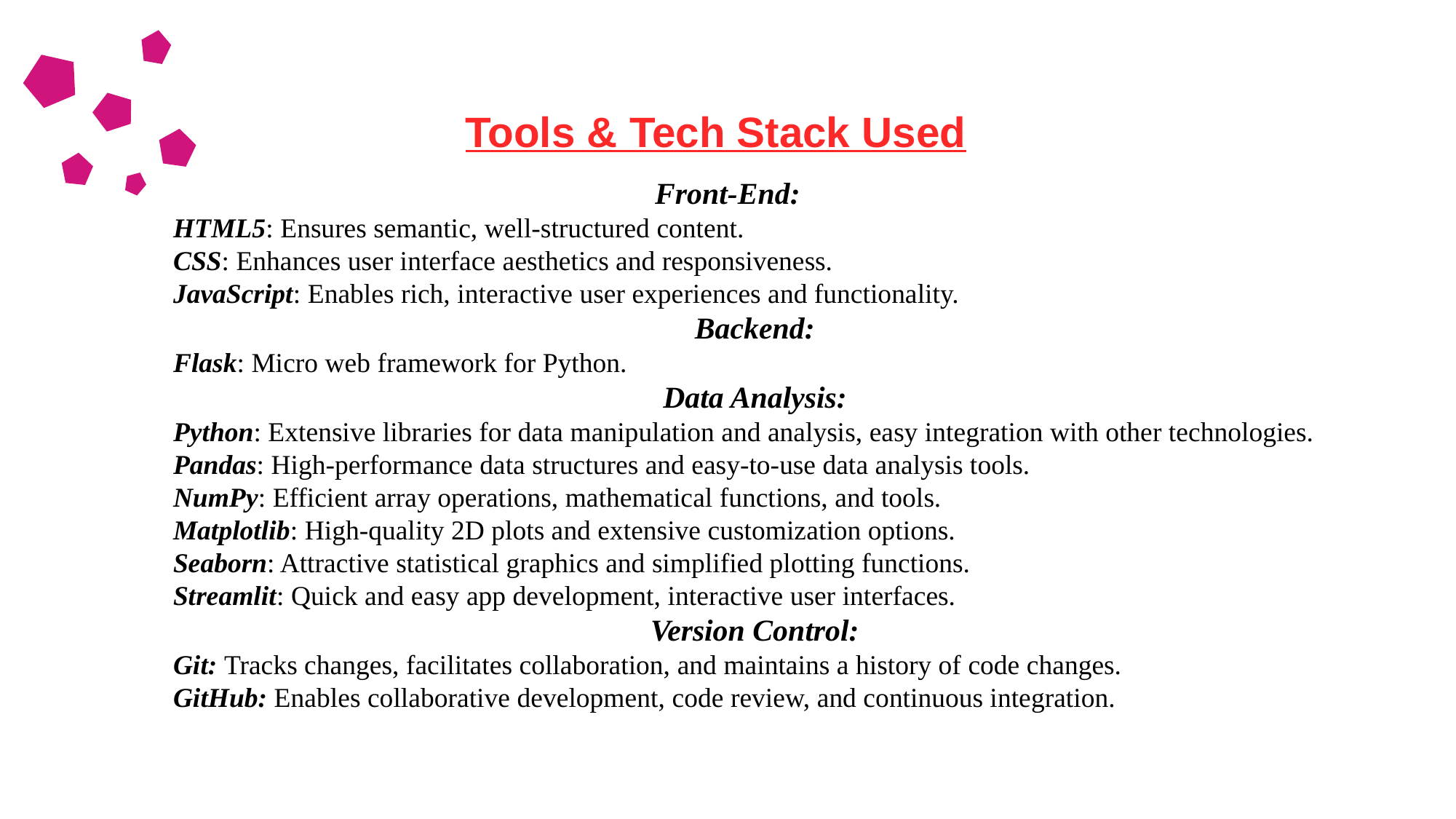

Tools & Tech Stack Used
Front-End:
HTML5: Ensures semantic, well-structured content.
CSS: Enhances user interface aesthetics and responsiveness.
JavaScript: Enables rich, interactive user experiences and functionality.
Backend:
Flask: Micro web framework for Python.
Data Analysis:
Python: Extensive libraries for data manipulation and analysis, easy integration with other technologies.
Pandas: High-performance data structures and easy-to-use data analysis tools.
NumPy: Efficient array operations, mathematical functions, and tools.
Matplotlib: High-quality 2D plots and extensive customization options.
Seaborn: Attractive statistical graphics and simplified plotting functions.
Streamlit: Quick and easy app development, interactive user interfaces.
Version Control:
Git: Tracks changes, facilitates collaboration, and maintains a history of code changes.
GitHub: Enables collaborative development, code review, and continuous integration.